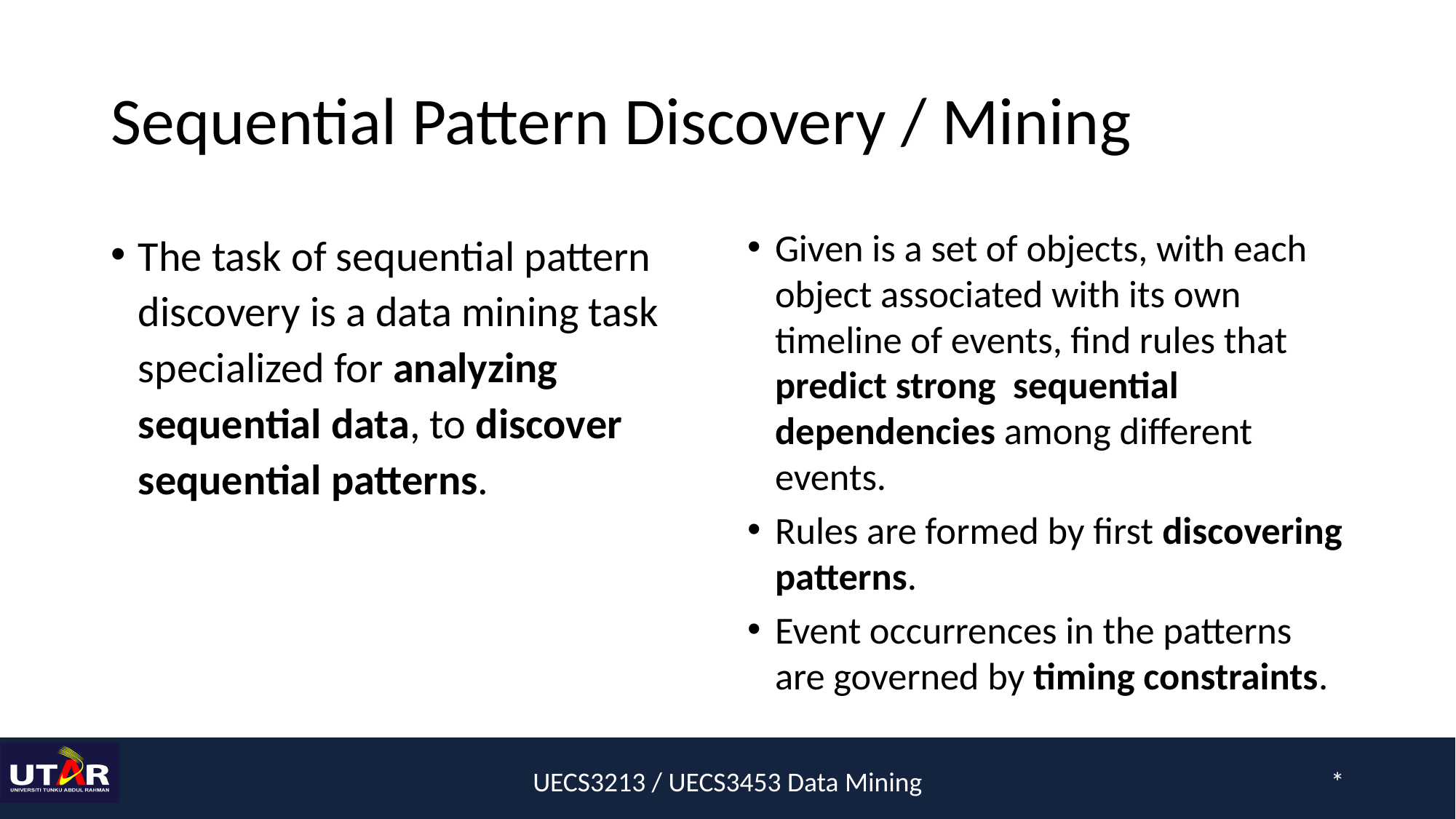

# Sequential Pattern Discovery / Mining
The task of sequential pattern discovery is a data mining task specialized for analyzing sequential data, to discover sequential patterns.

Given is a set of objects, with each object associated with its own timeline of events, find rules that predict strong  sequential dependencies among different events.
Rules are formed by first discovering patterns.
Event occurrences in the patterns are governed by timing constraints.

UECS3213 / UECS3453 Data Mining
*